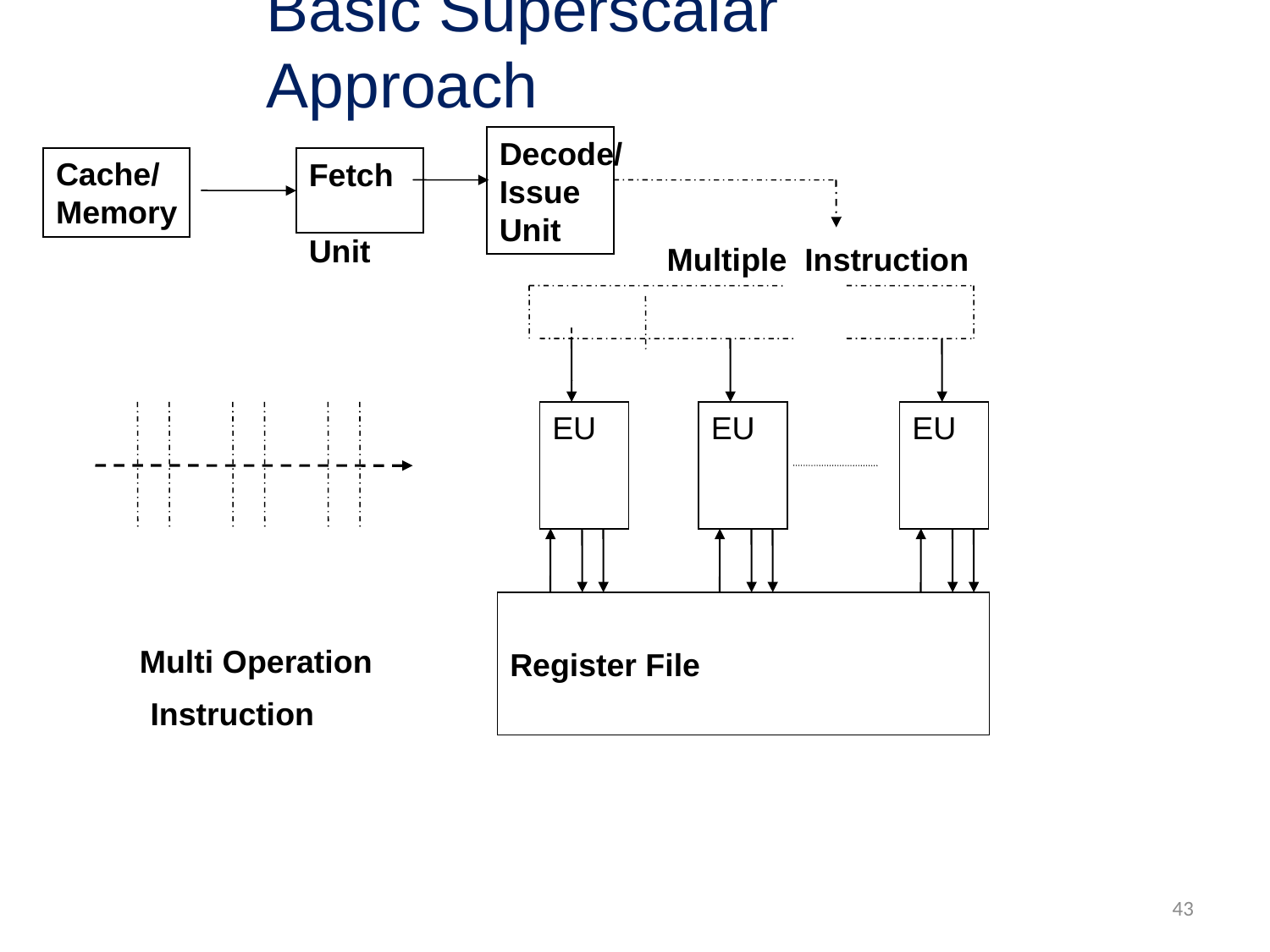

Basic Superscalar Approach
Decode/
Issue
Unit

Cache/
Memory
Fetch
Unit

 Multiple  Instruction

EU
EU
EU

Register File
Multi Operation
Instruction
43